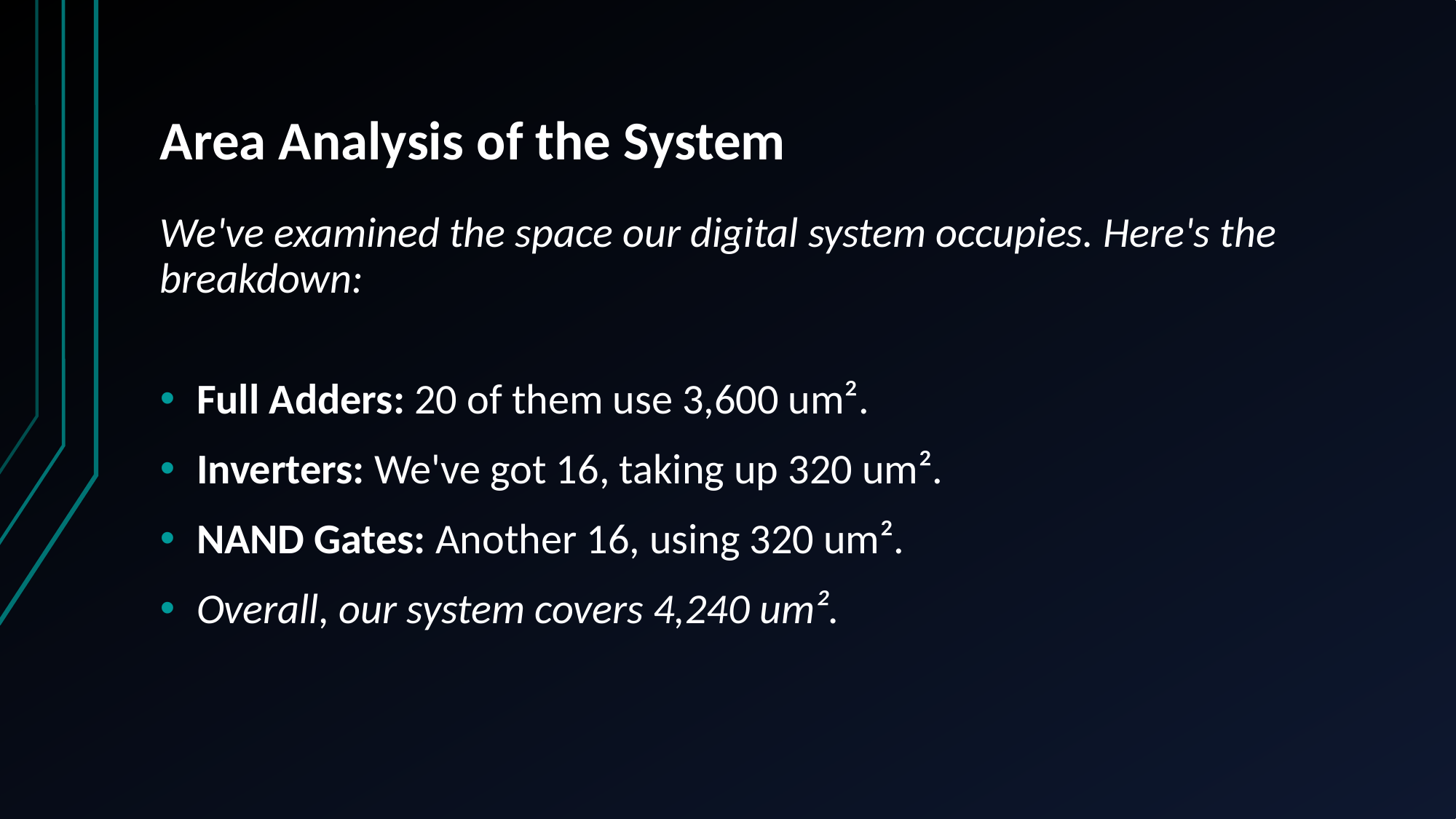

# Area Analysis of the System
We've examined the space our digital system occupies. Here's the breakdown:
Full Adders: 20 of them use 3,600 um².
Inverters: We've got 16, taking up 320 um².
NAND Gates: Another 16, using 320 um².
Overall, our system covers 4,240 um².